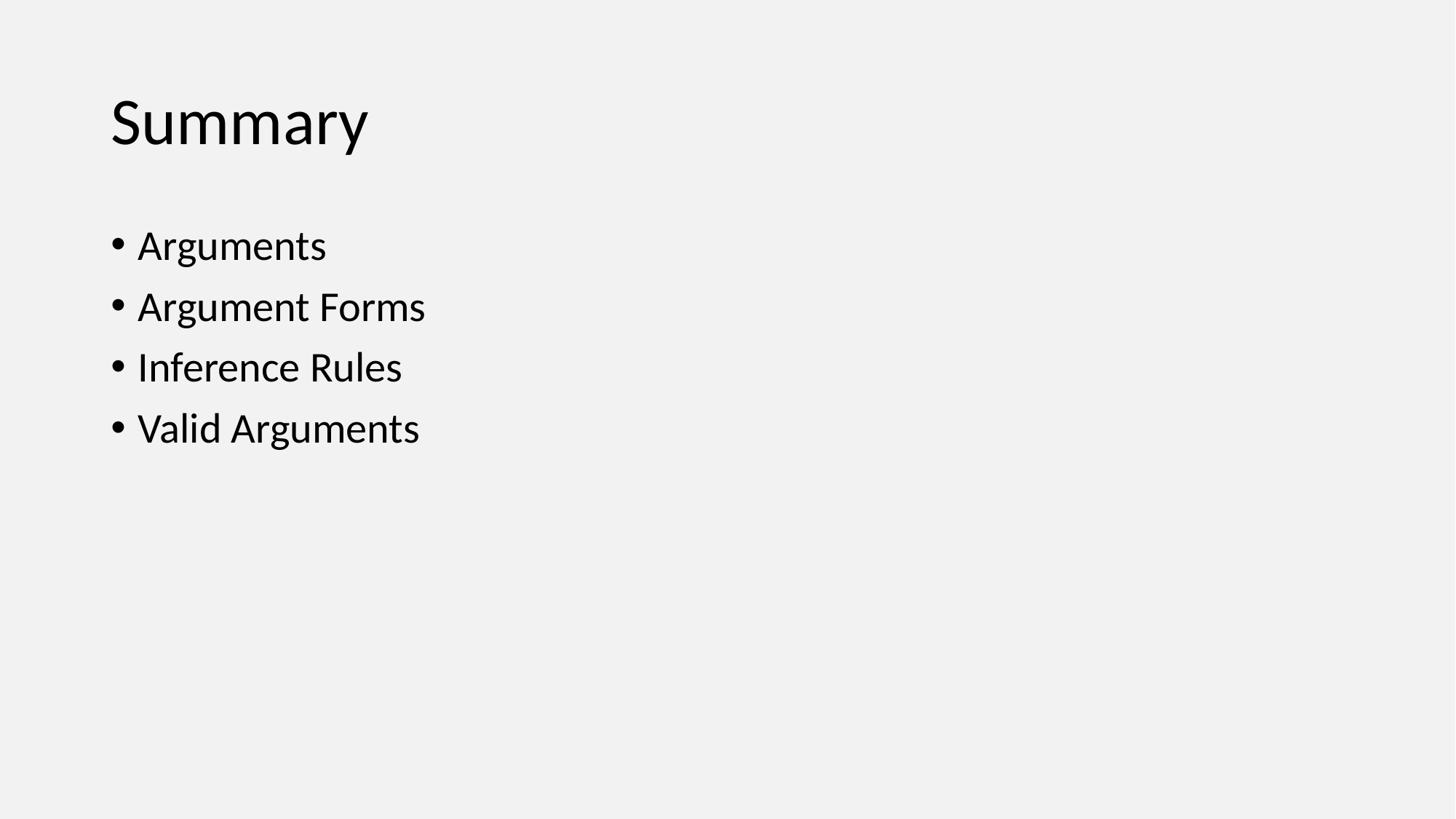

# Summary
Arguments
Argument Forms
Inference Rules
Valid Arguments